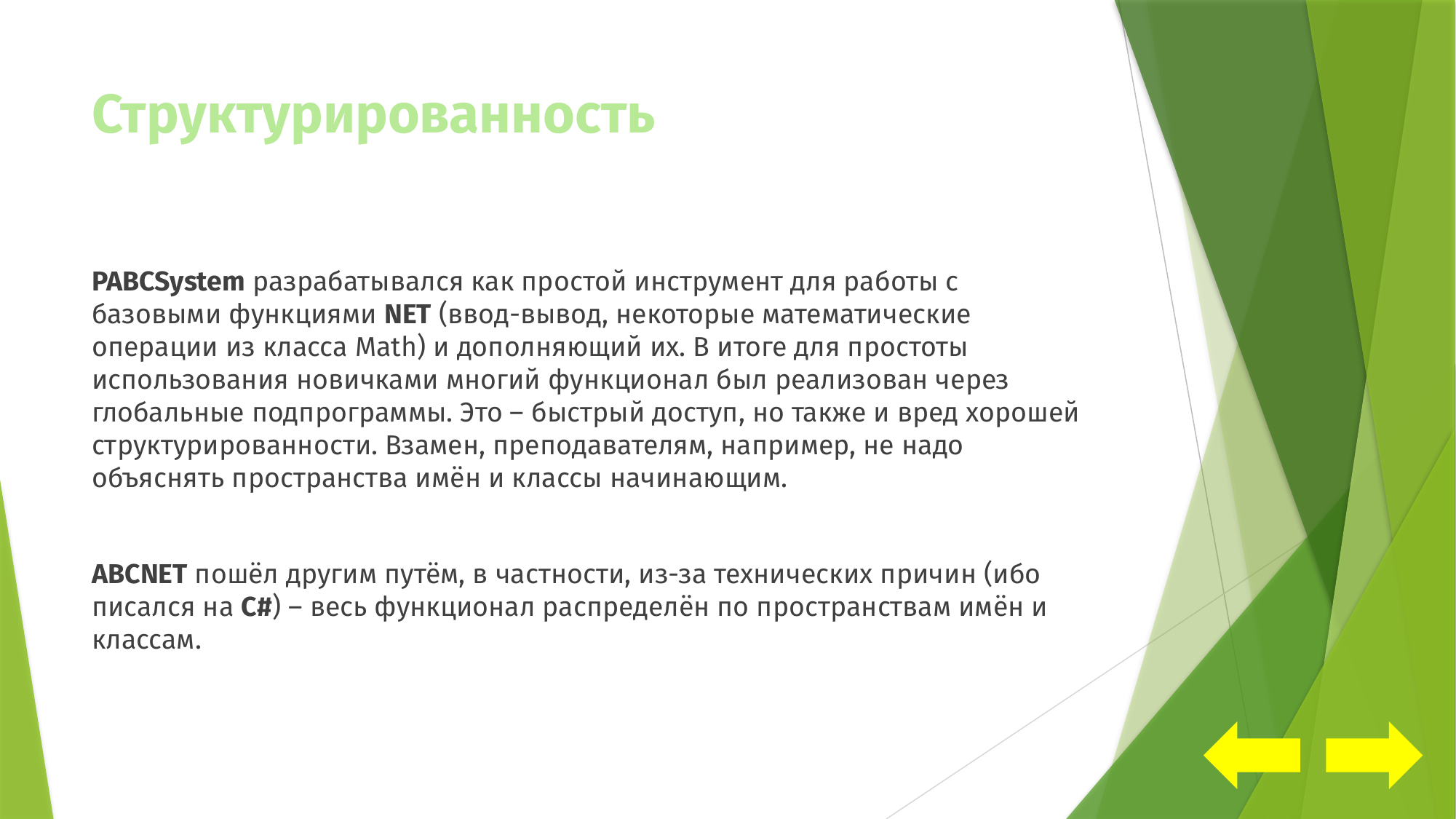

# Структурированность
PABCSystem разрабатывался как простой инструмент для работы с базовыми функциями NET (ввод-вывод, некоторые математические операции из класса Math) и дополняющий их. В итоге для простоты использования новичками многий функционал был реализован через глобальные подпрограммы. Это – быстрый доступ, но также и вред хорошей структурированности. Взамен, преподавателям, например, не надо объяснять пространства имён и классы начинающим.

ABCNET пошёл другим путём, в частности, из-за технических причин (ибо писался на C#) – весь функционал распределён по пространствам имён и классам.